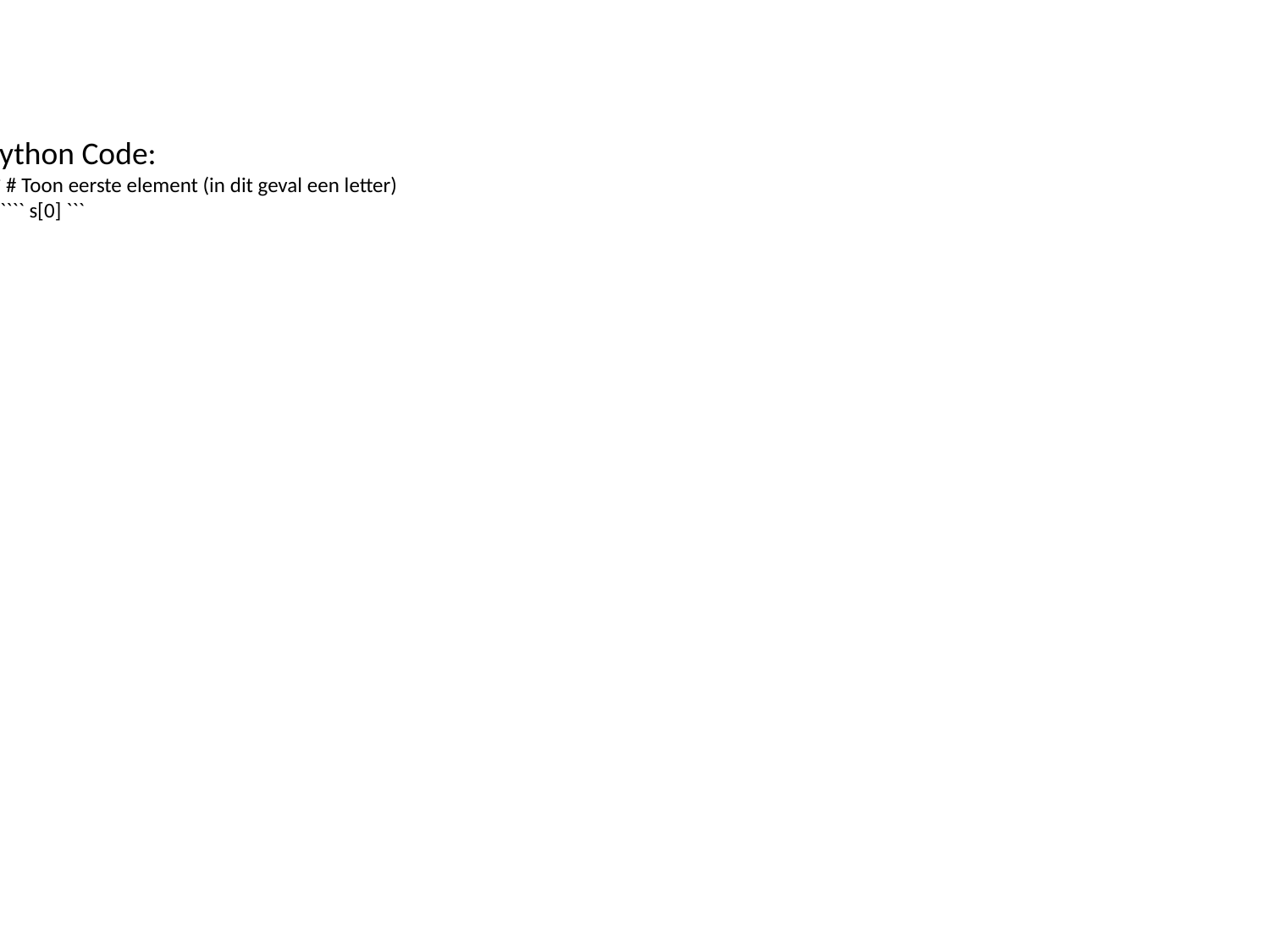

Python Code:
``` # Toon eerste element (in dit geval een letter)
 `````` s[0] ```